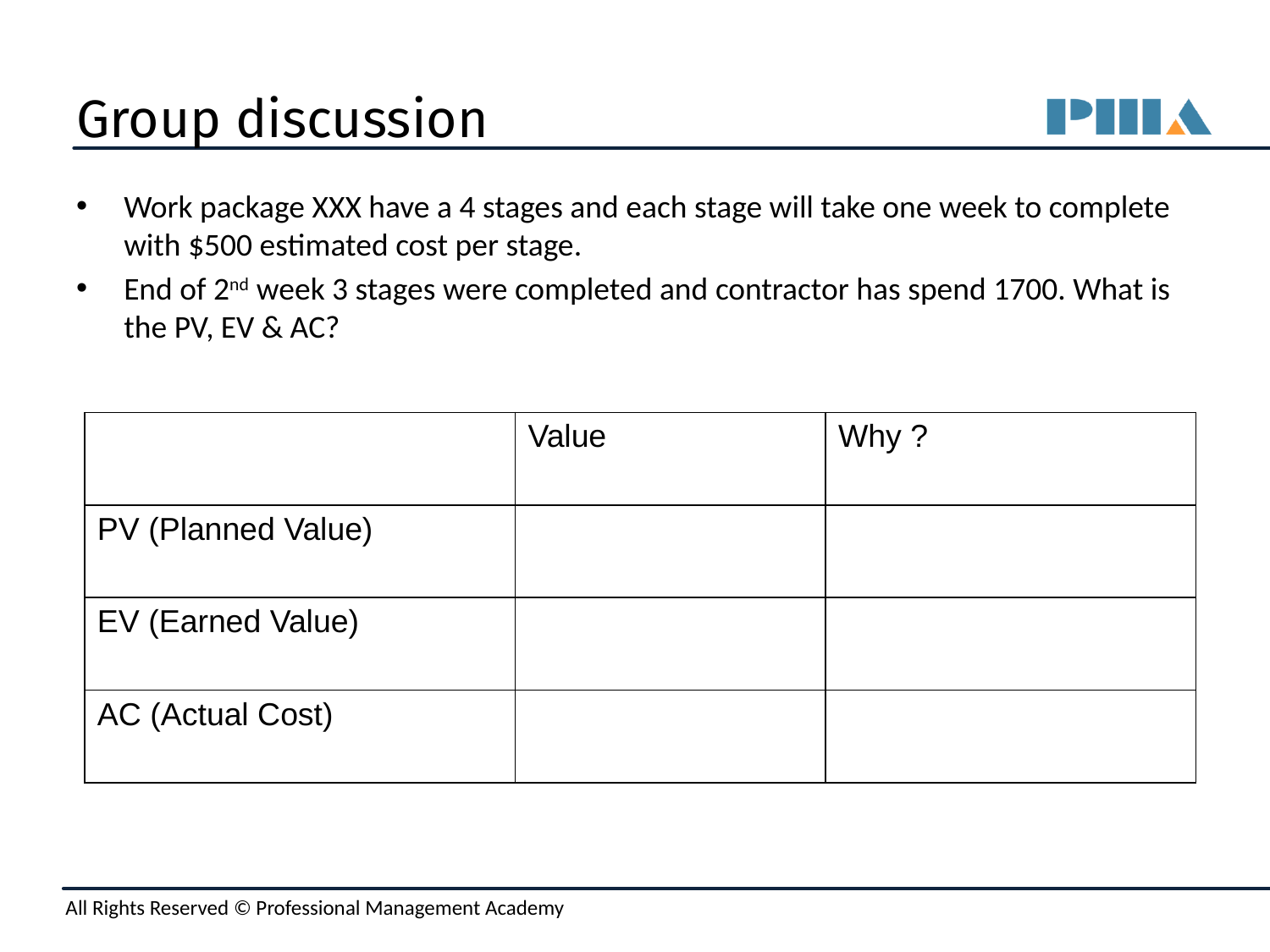

# Group discussion
Work package XXX have a 4 stages and each stage will take one week to complete with $500 estimated cost per stage.
End of 2nd week 3 stages were completed and contractor has spend 1700. What is the PV, EV & AC?
|  | Value | Why ? |
| --- | --- | --- |
| PV (Planned Value) |  |  |
| EV (Earned Value) |  |  |
| AC (Actual Cost) |  |  |